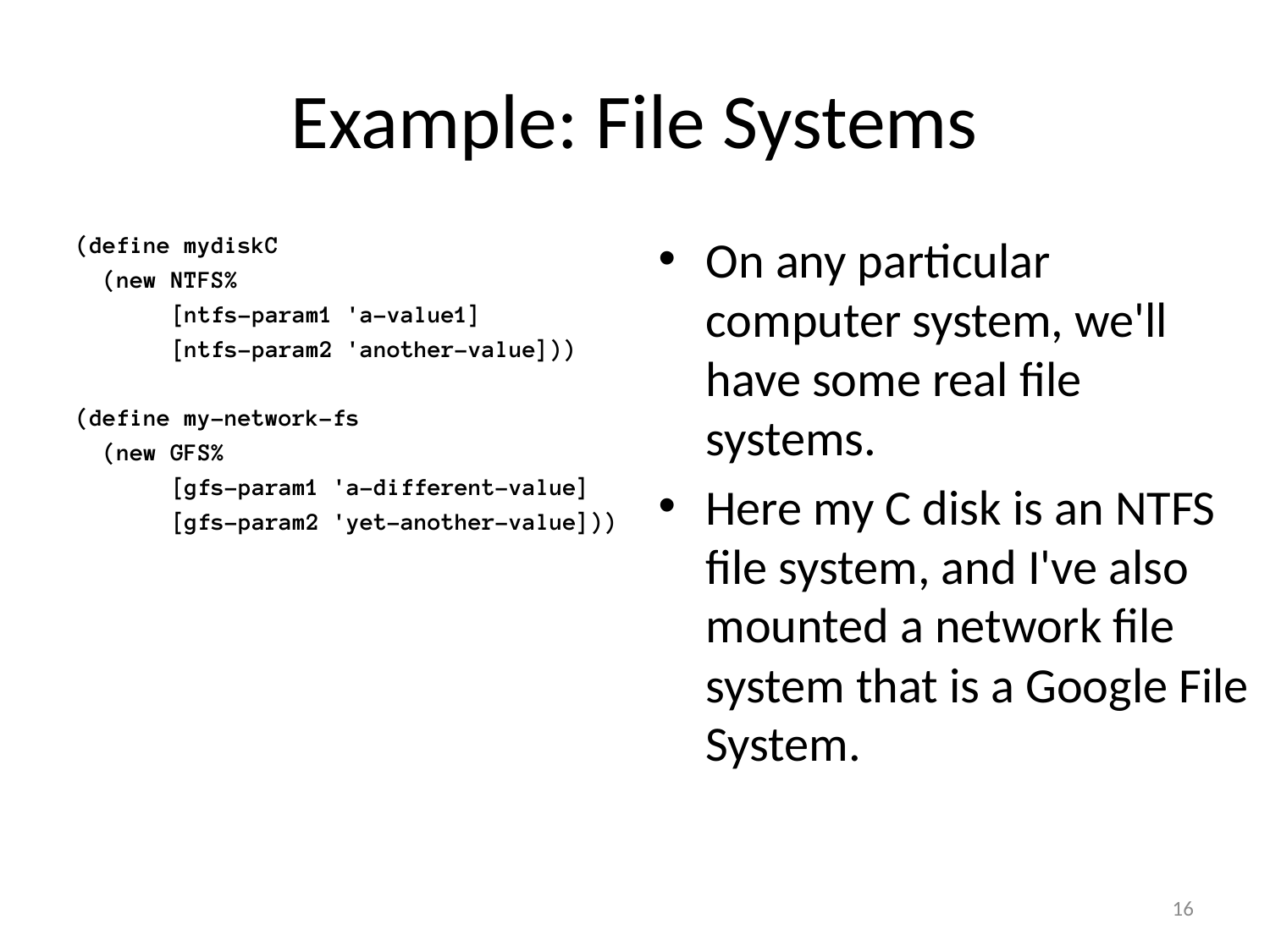

# Example: File Systems
(define mydiskC
  (new NTFS%
       [ntfs-param1 'a-value1]
       [ntfs-param2 'another-value]))

(define my-network-fs
  (new GFS%
       [gfs-param1 'a-different-value]
       [gfs-param2 'yet-another-value]))

On any particular computer system, we'll have some real file systems.
Here my C disk is an NTFS file system, and I've also mounted a network file system that is a Google File System.
16